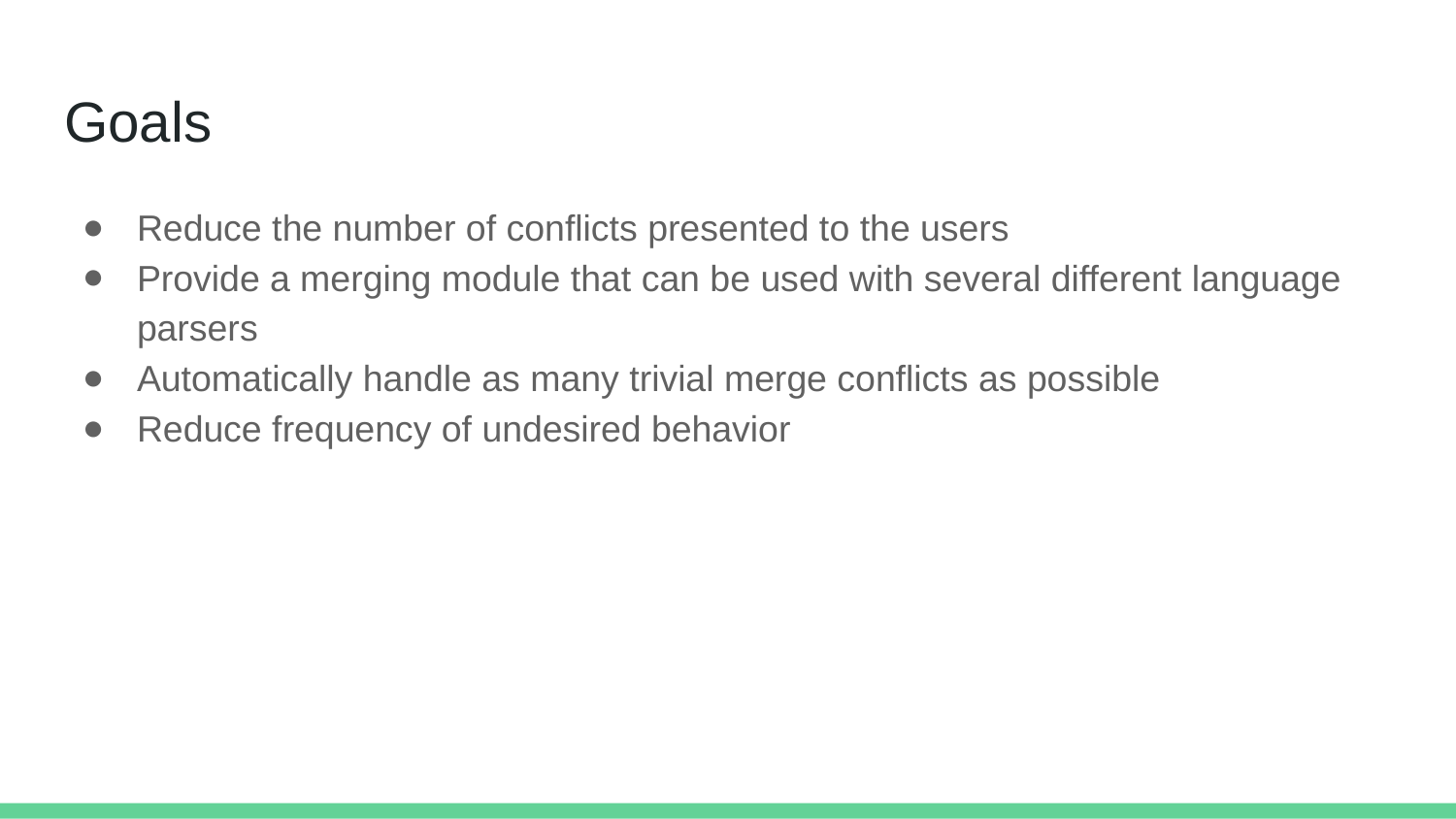

# Goals
Reduce the number of conflicts presented to the users
Provide a merging module that can be used with several different language parsers
Automatically handle as many trivial merge conflicts as possible
Reduce frequency of undesired behavior